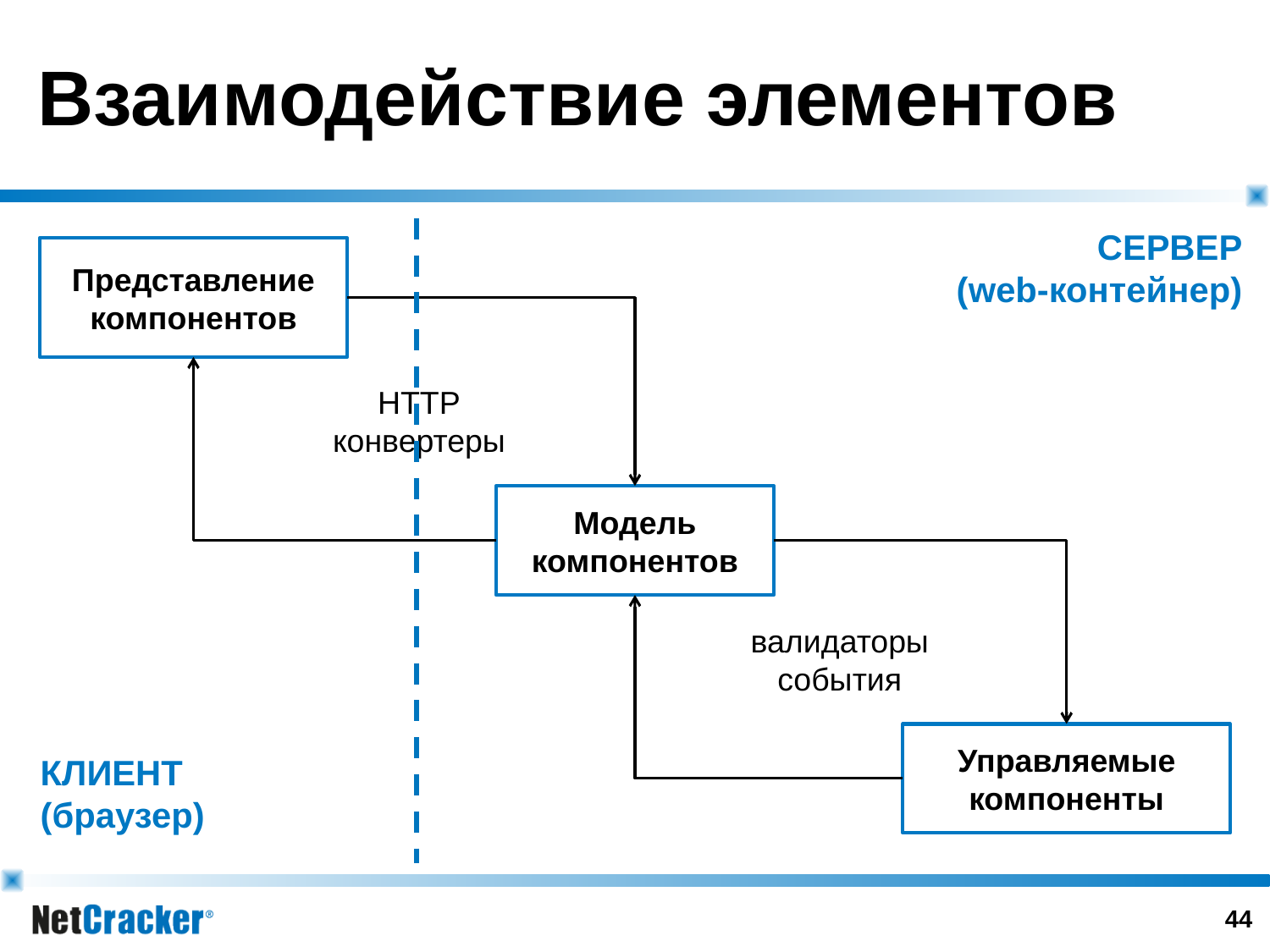

# Взаимодействие элементов
СЕРВЕР
(web-контейнер)
Представление компонентов
HTTP
конвертеры
Модель компонентов
валидаторы
события
Управляемые компоненты
КЛИЕНТ
(браузер)
44